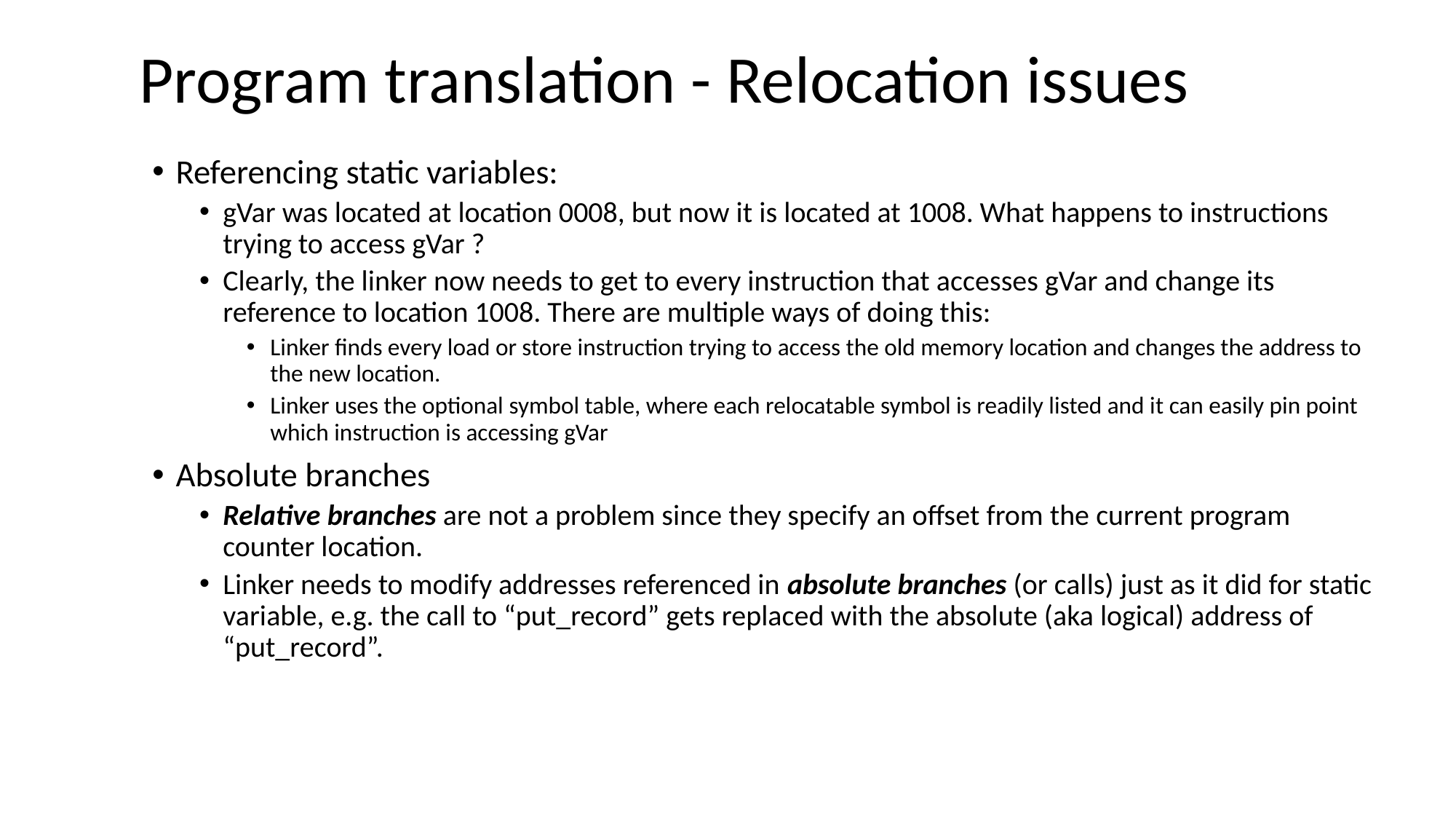

# Program translation - Relocation issues
Referencing static variables:
gVar was located at location 0008, but now it is located at 1008. What happens to instructions trying to access gVar ?
Clearly, the linker now needs to get to every instruction that accesses gVar and change its reference to location 1008. There are multiple ways of doing this:
Linker finds every load or store instruction trying to access the old memory location and changes the address to the new location.
Linker uses the optional symbol table, where each relocatable symbol is readily listed and it can easily pin point which instruction is accessing gVar
Absolute branches
Relative branches are not a problem since they specify an offset from the current program counter location.
Linker needs to modify addresses referenced in absolute branches (or calls) just as it did for static variable, e.g. the call to “put_record” gets replaced with the absolute (aka logical) address of “put_record”.